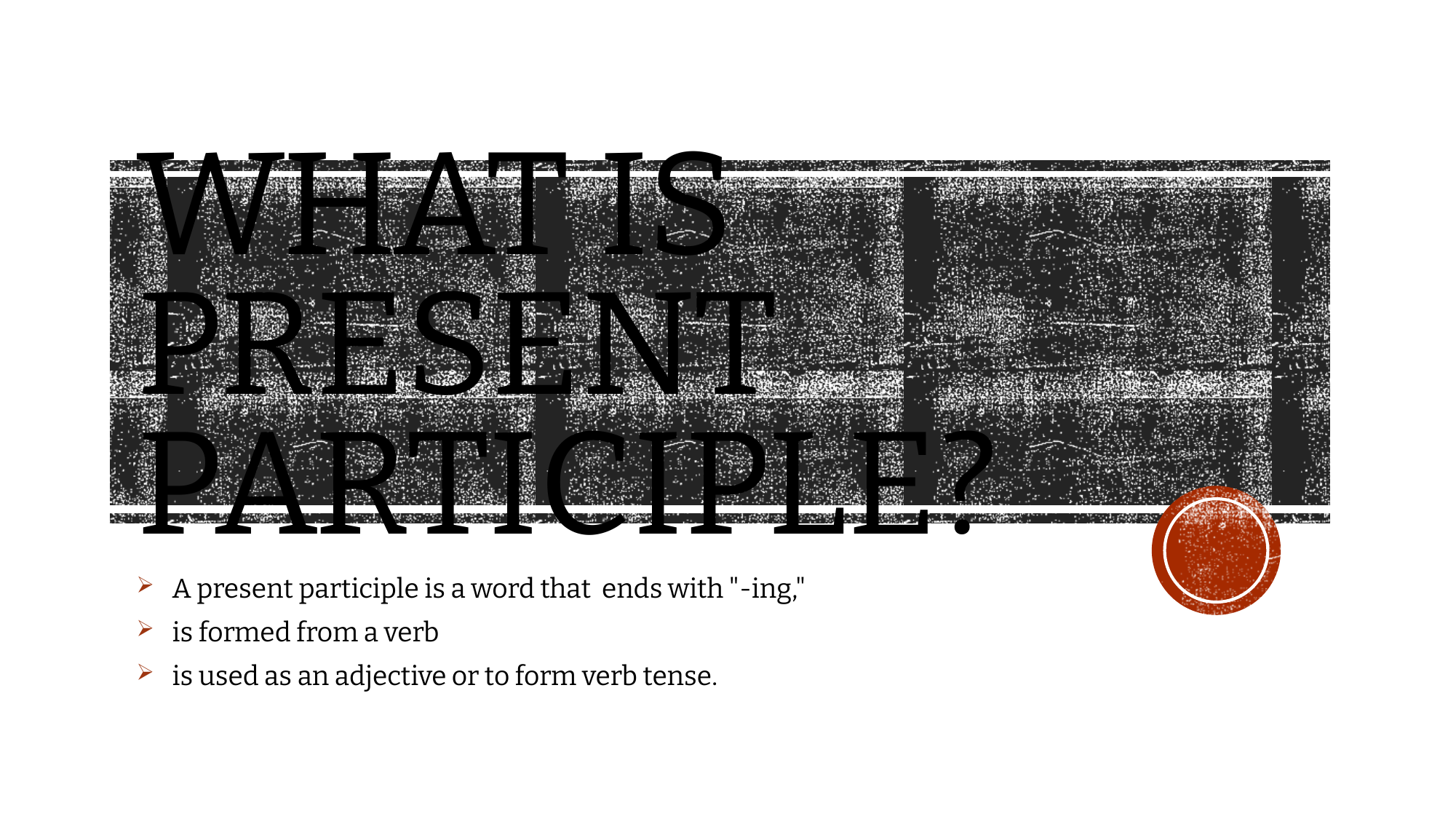

# What is present participle?
A present participle is a word that  ends with "-ing,"
is formed from a verb
is used as an adjective or to form verb tense.